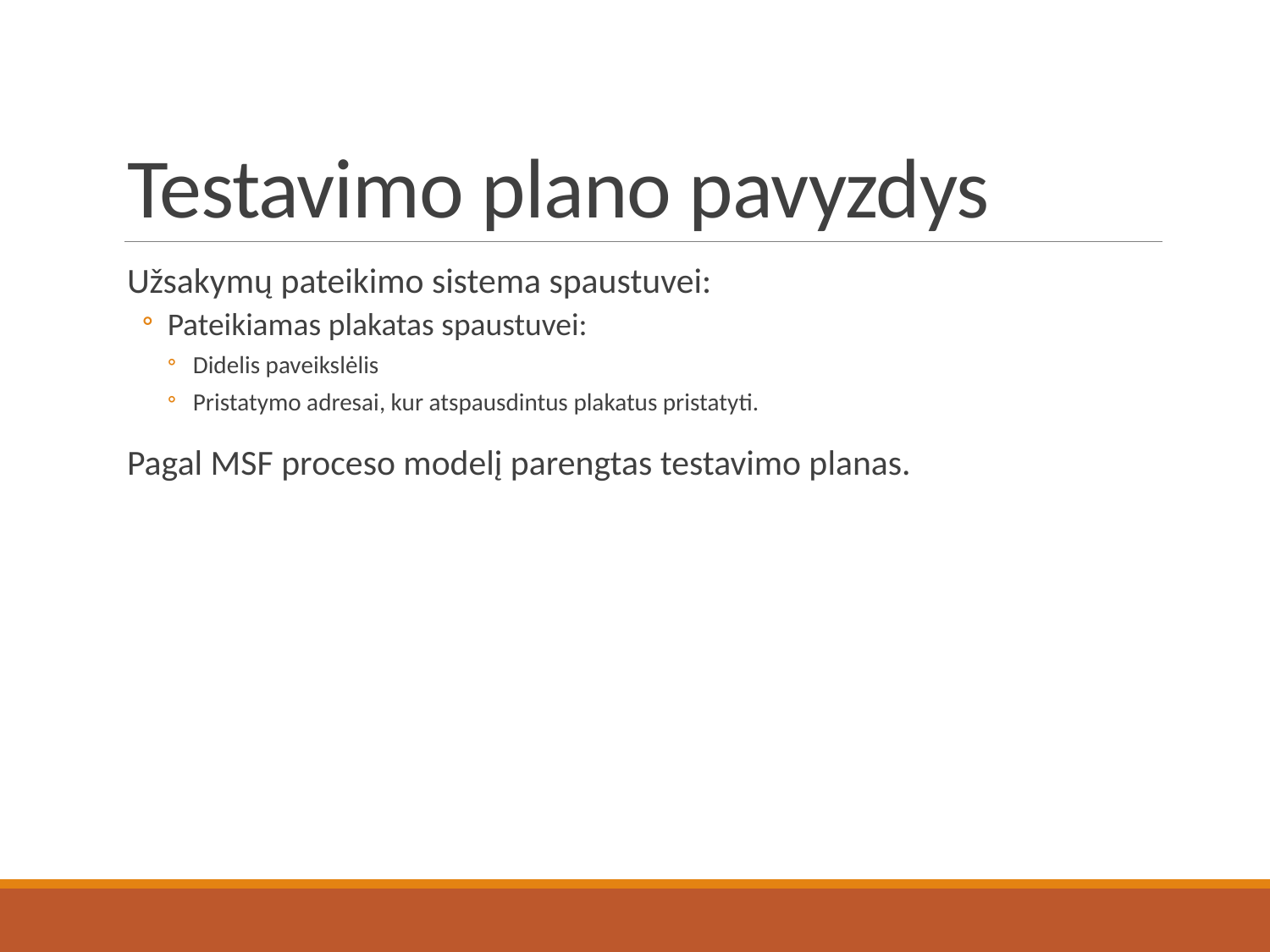

# Testavimo plano pavyzdys
Užsakymų pateikimo sistema spaustuvei:
Pateikiamas plakatas spaustuvei:
Didelis paveikslėlis
Pristatymo adresai, kur atspausdintus plakatus pristatyti.
Pagal MSF proceso modelį parengtas testavimo planas.